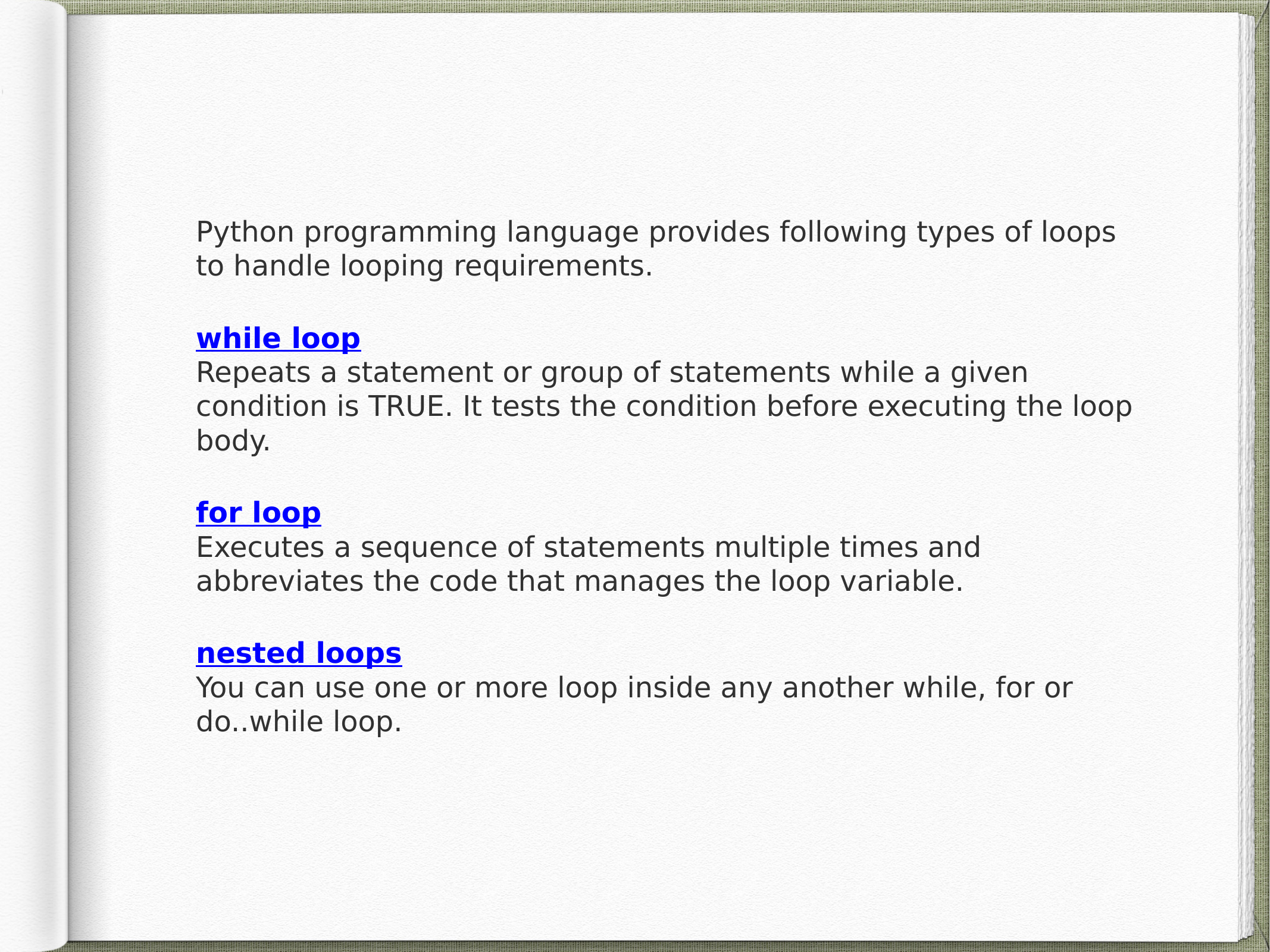

Python programming language provides following types of loops to handle looping requirements.

while loop
Repeats a statement or group of statements while a given condition is TRUE. It tests the condition before executing the loop body.

for loop
Executes a sequence of statements multiple times and abbreviates the code that manages the loop variable.

nested loops
You can use one or more loop inside any another while, for or do..while loop.